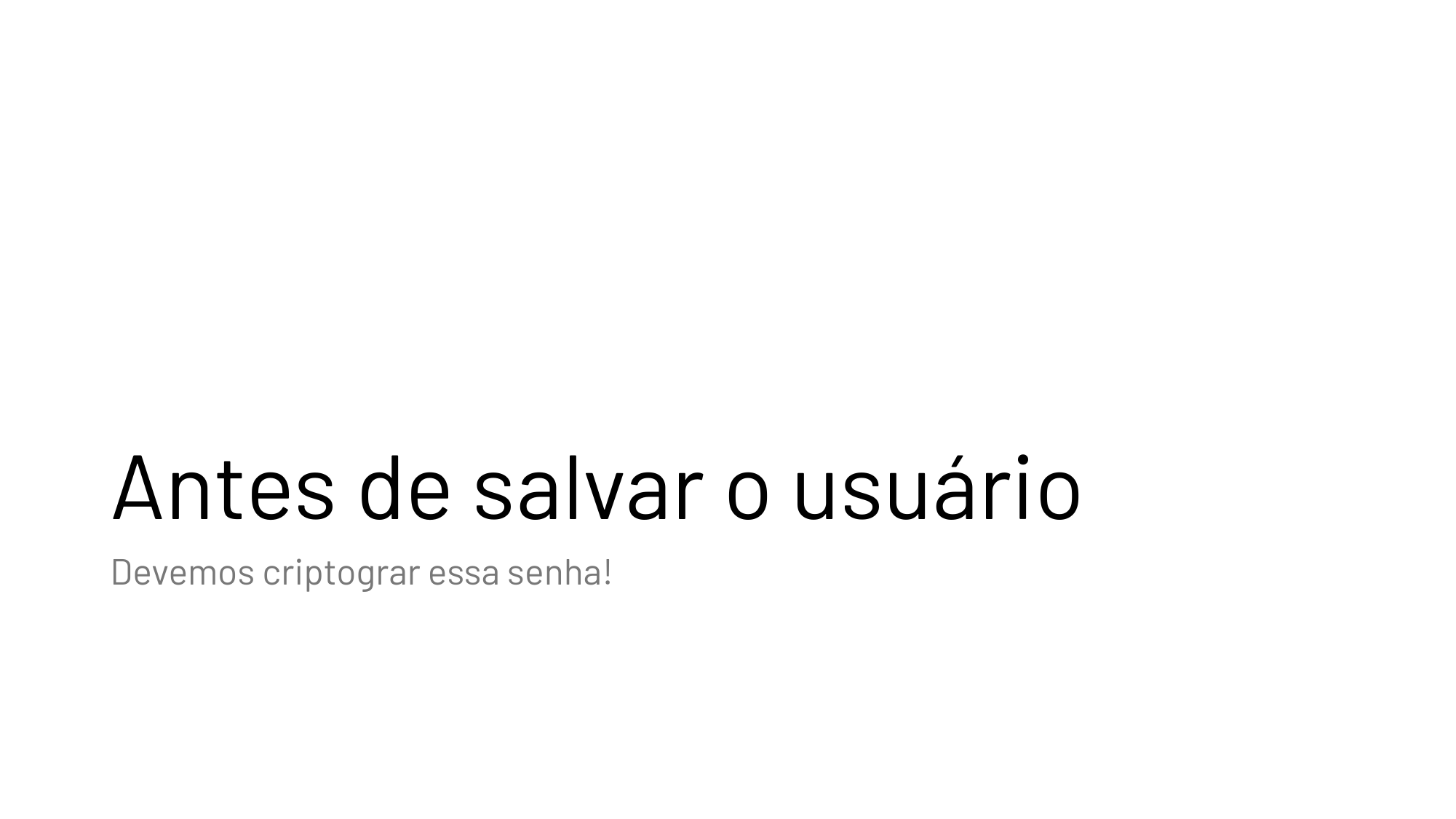

# Antes de salvar o usuário
Devemos criptograr essa senha!